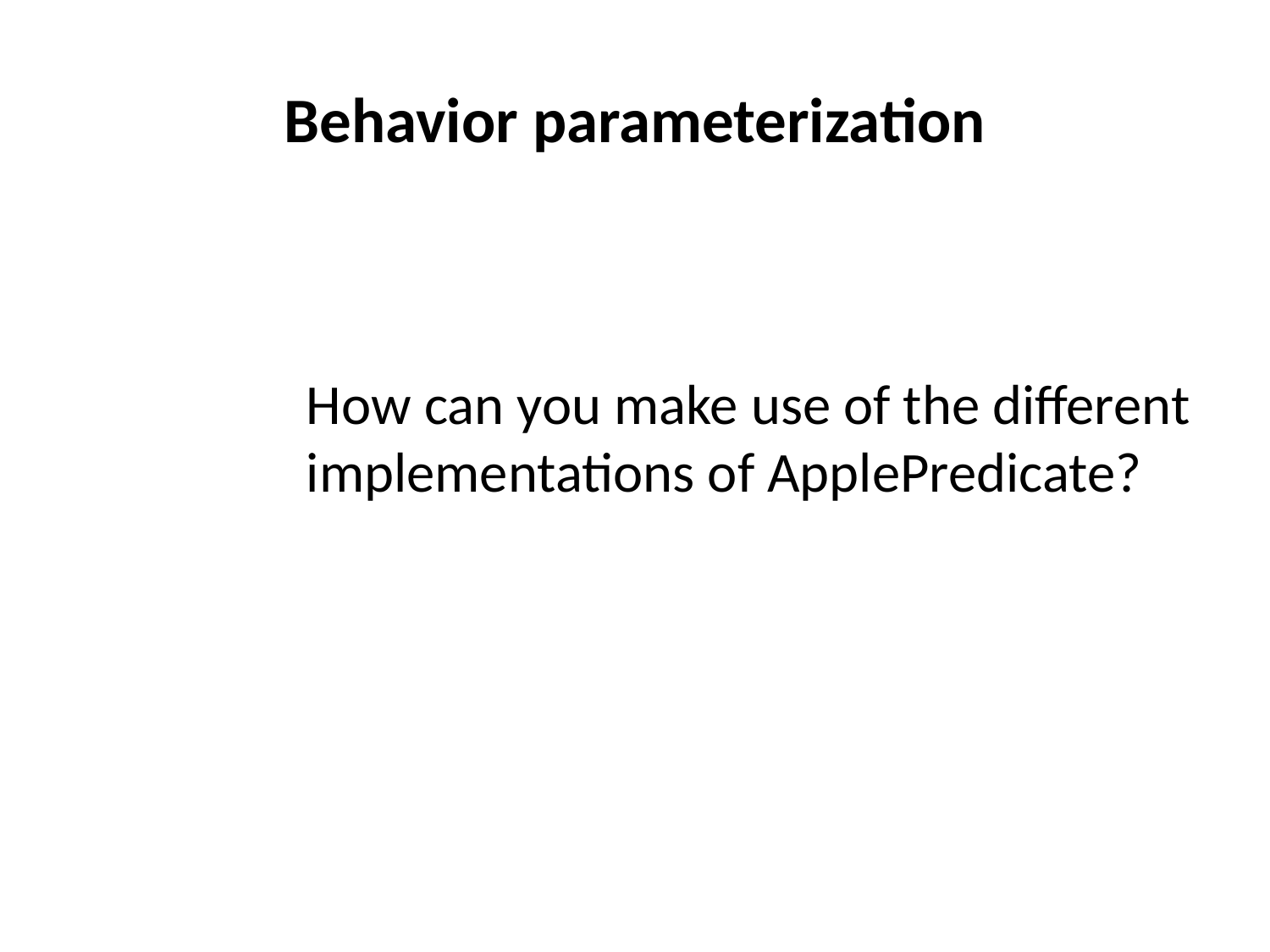

# Behavior parameterization

		How can you make use of the different 	implementations of ApplePredicate?